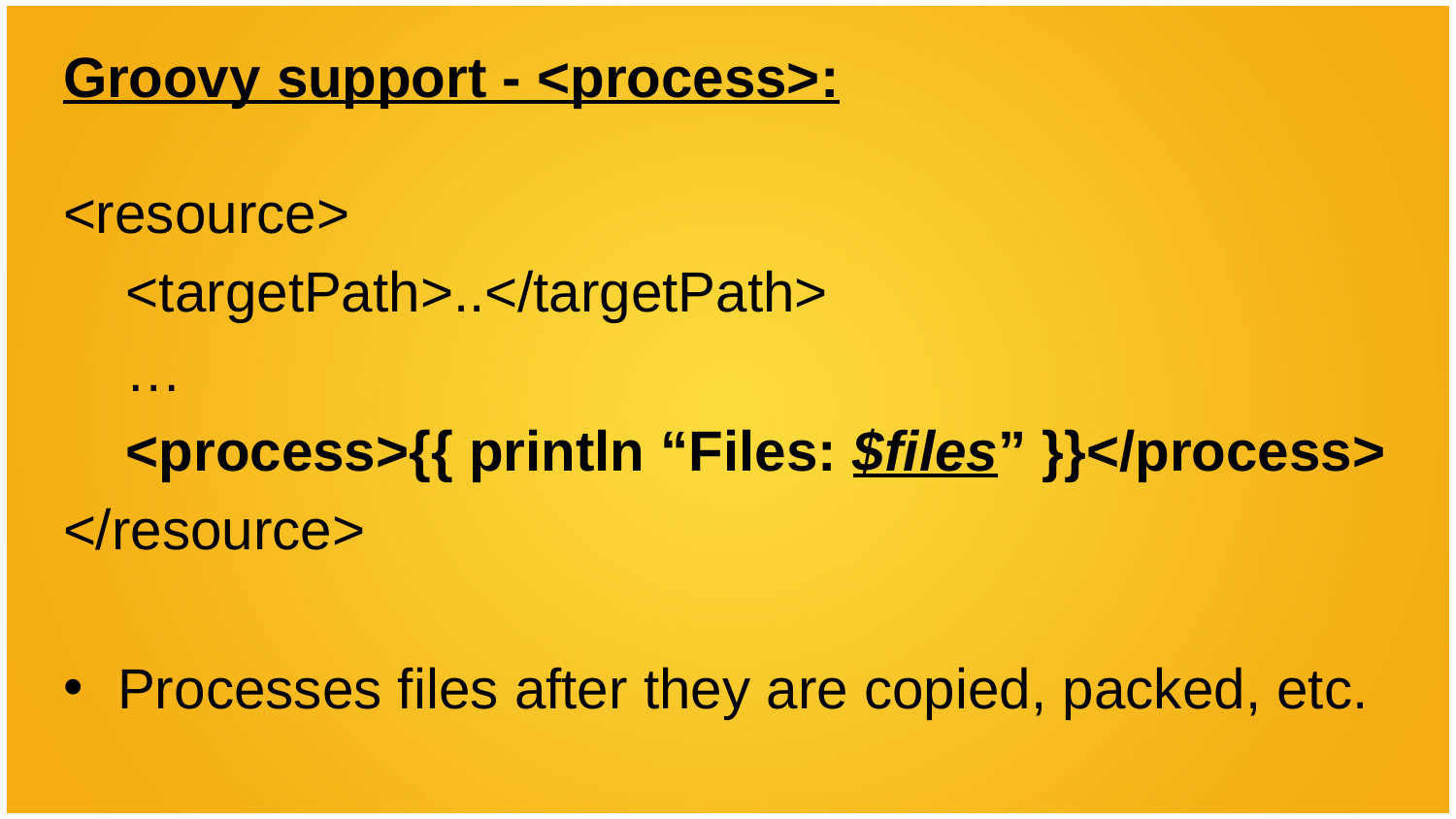

Groovy support - <process>:

<resource>
    <targetPath>..</targetPath>
    …
    <process>{{ println “Files: $files” }}</process>
</resource>

Processes files after they are copied, packed, etc.